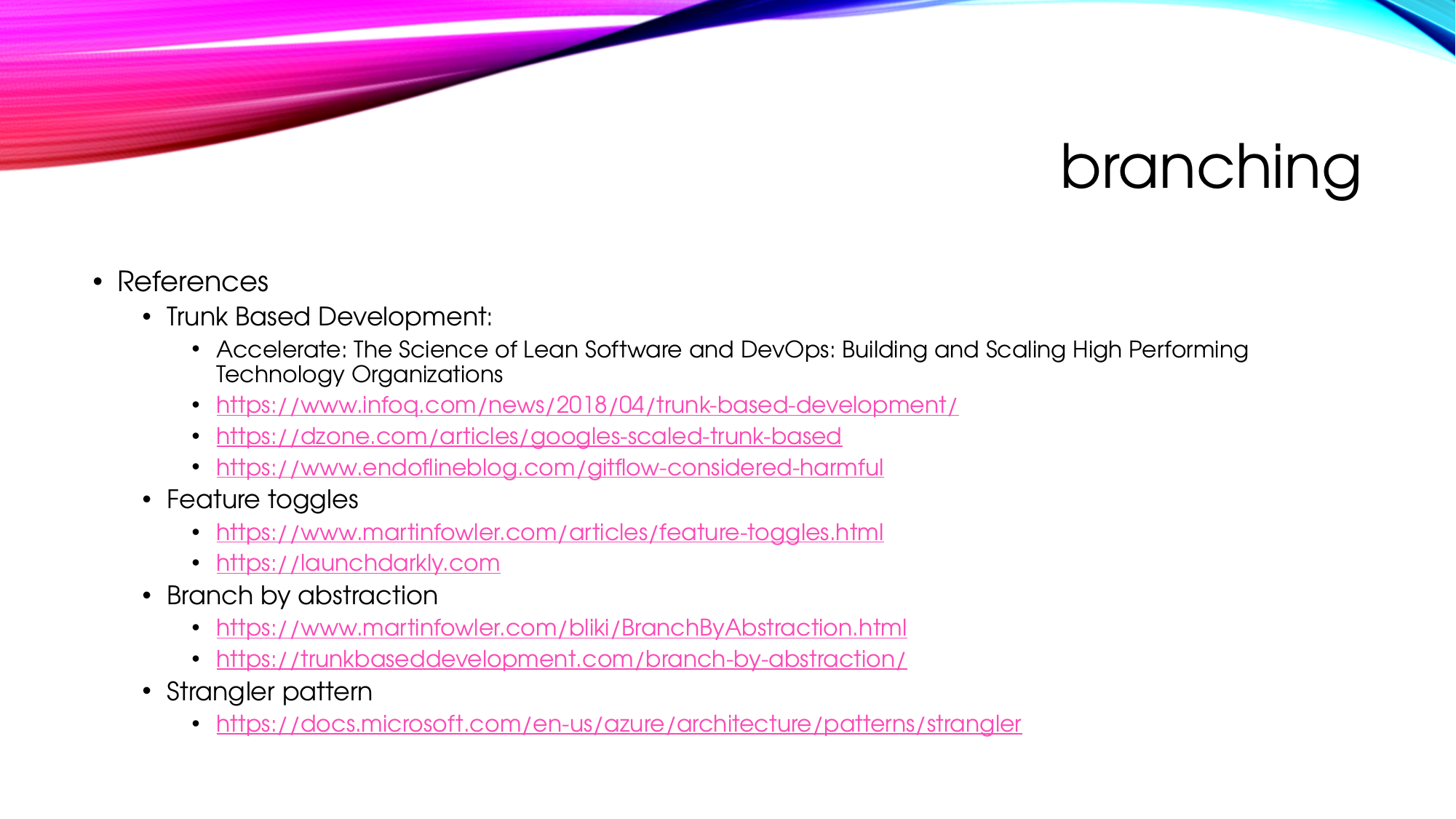

# branching
References
Trunk Based Development:
Accelerate: The Science of Lean Software and DevOps: Building and Scaling High Performing Technology Organizations
https://www.infoq.com/news/2018/04/trunk-based-development/
https://dzone.com/articles/googles-scaled-trunk-based
https://www.endoflineblog.com/gitflow-considered-harmful
Feature toggles
https://www.martinfowler.com/articles/feature-toggles.html
https://launchdarkly.com
Branch by abstraction
https://www.martinfowler.com/bliki/BranchByAbstraction.html
https://trunkbaseddevelopment.com/branch-by-abstraction/
Strangler pattern
https://docs.microsoft.com/en-us/azure/architecture/patterns/strangler